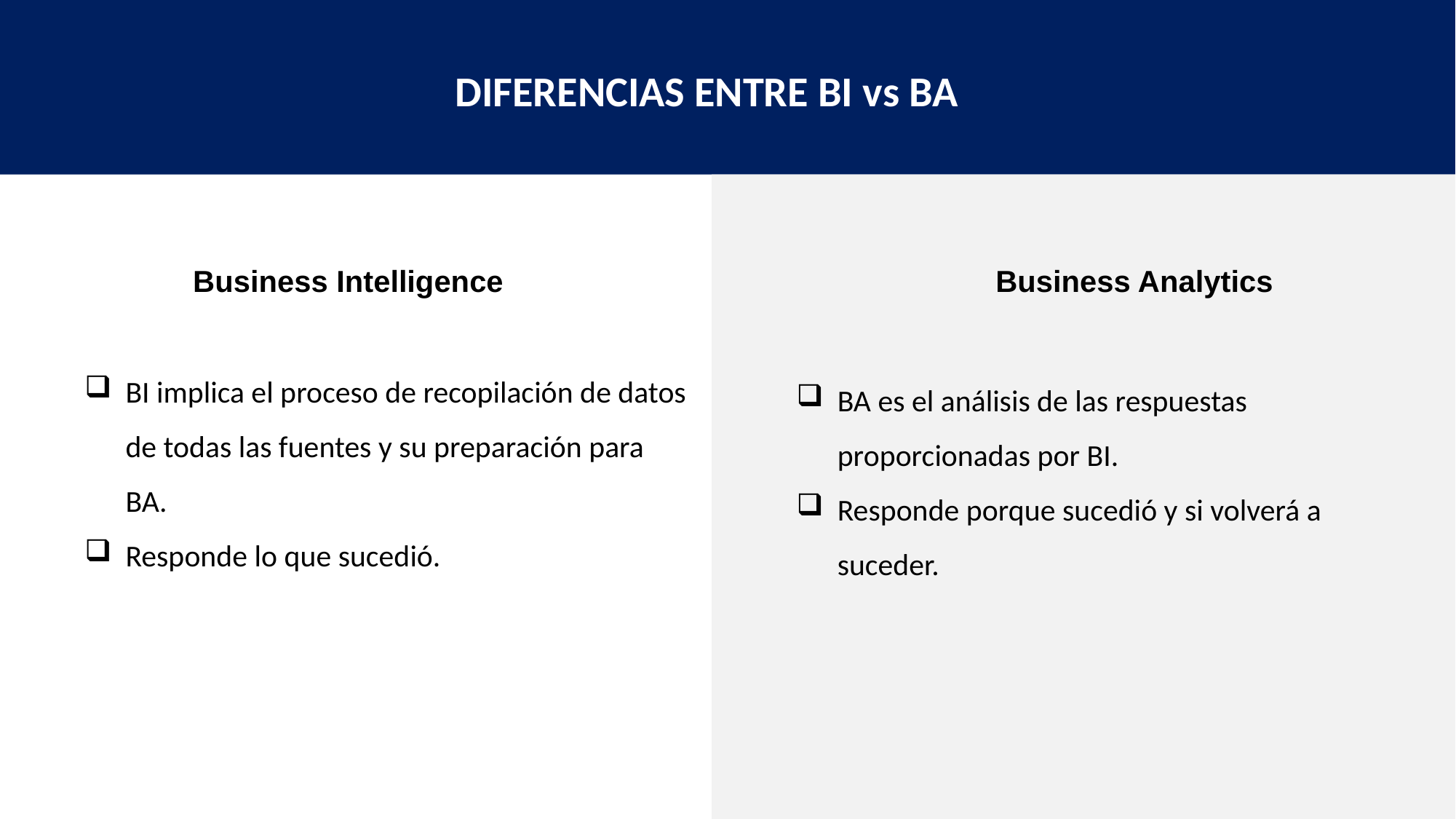

DIFERENCIAS ENTRE BI vs BA

Business Intelligence
Business Analytics
BI implica el proceso de recopilación de datos de todas las fuentes y su preparación para BA.
Responde lo que sucedió.
BA es el análisis de las respuestas proporcionadas por BI.
Responde porque sucedió y si volverá a suceder.